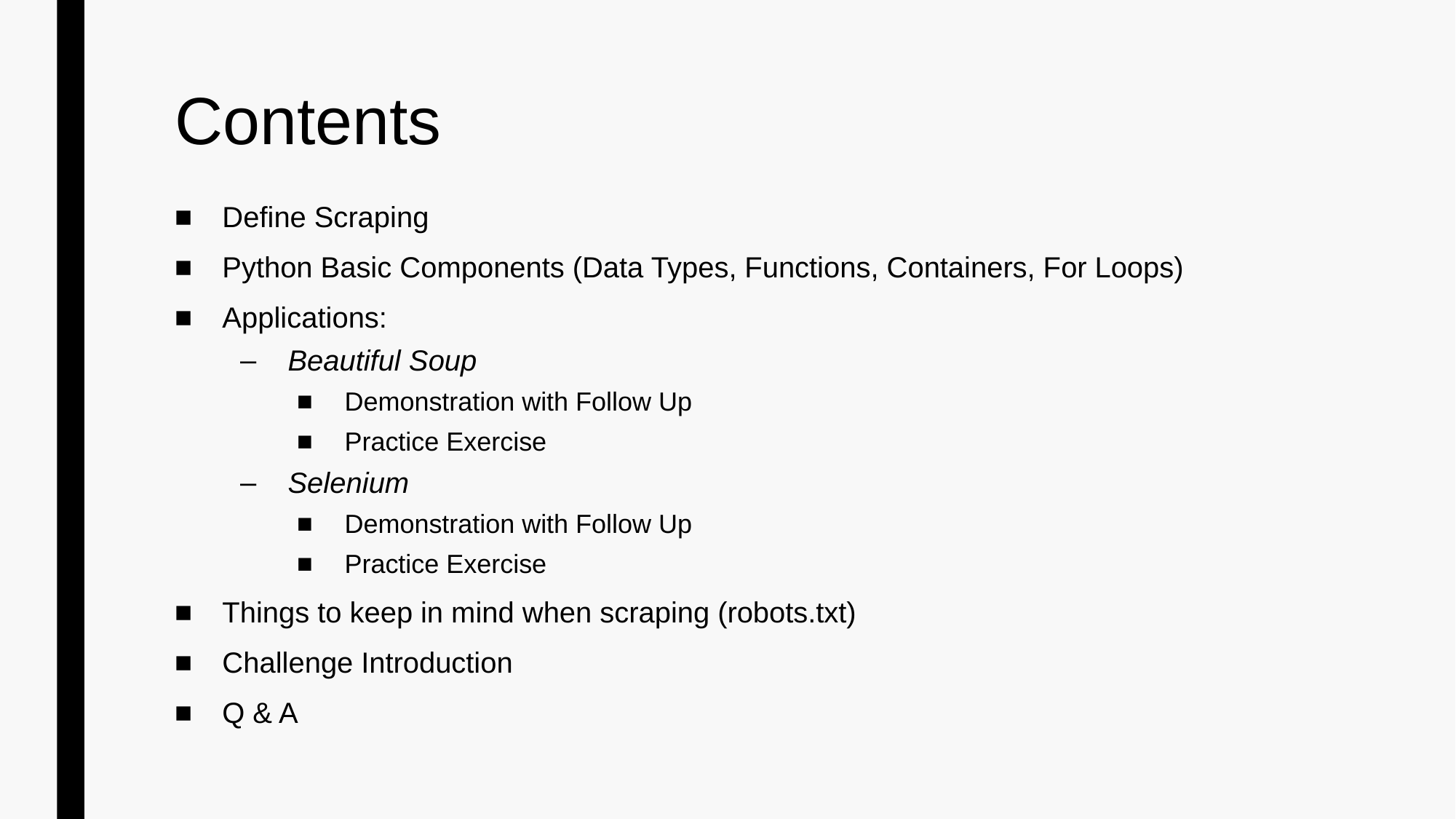

# Contents
Define Scraping
Python Basic Components (Data Types, Functions, Containers, For Loops)
Applications:
Beautiful Soup
Demonstration with Follow Up
Practice Exercise
Selenium
Demonstration with Follow Up
Practice Exercise
Things to keep in mind when scraping (robots.txt)
Challenge Introduction
Q & A